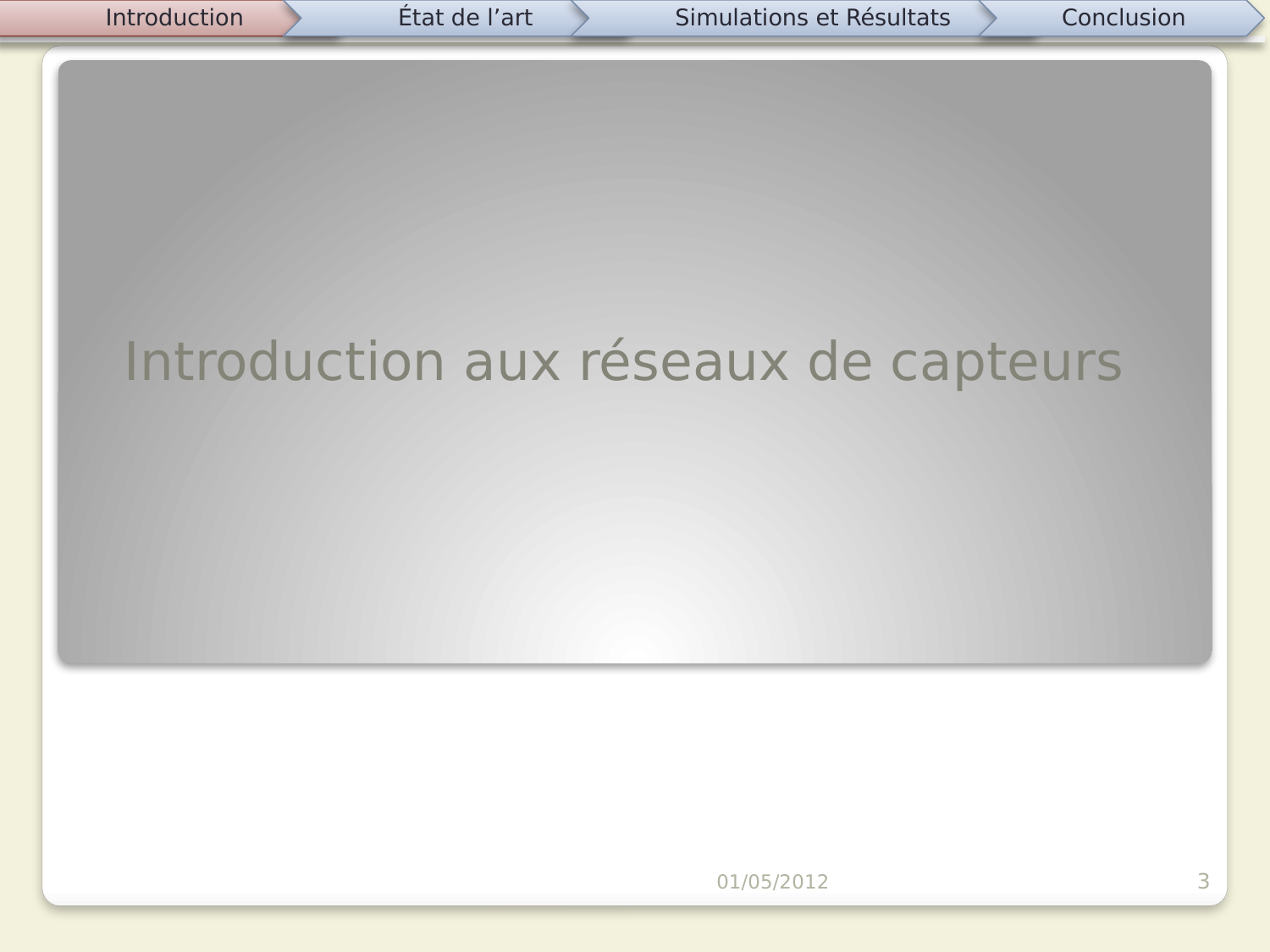

Introduction
État de l’art
Simulations et Résultats
Conclusion
# Introduction aux réseaux de capteurs
01/05/2012
3